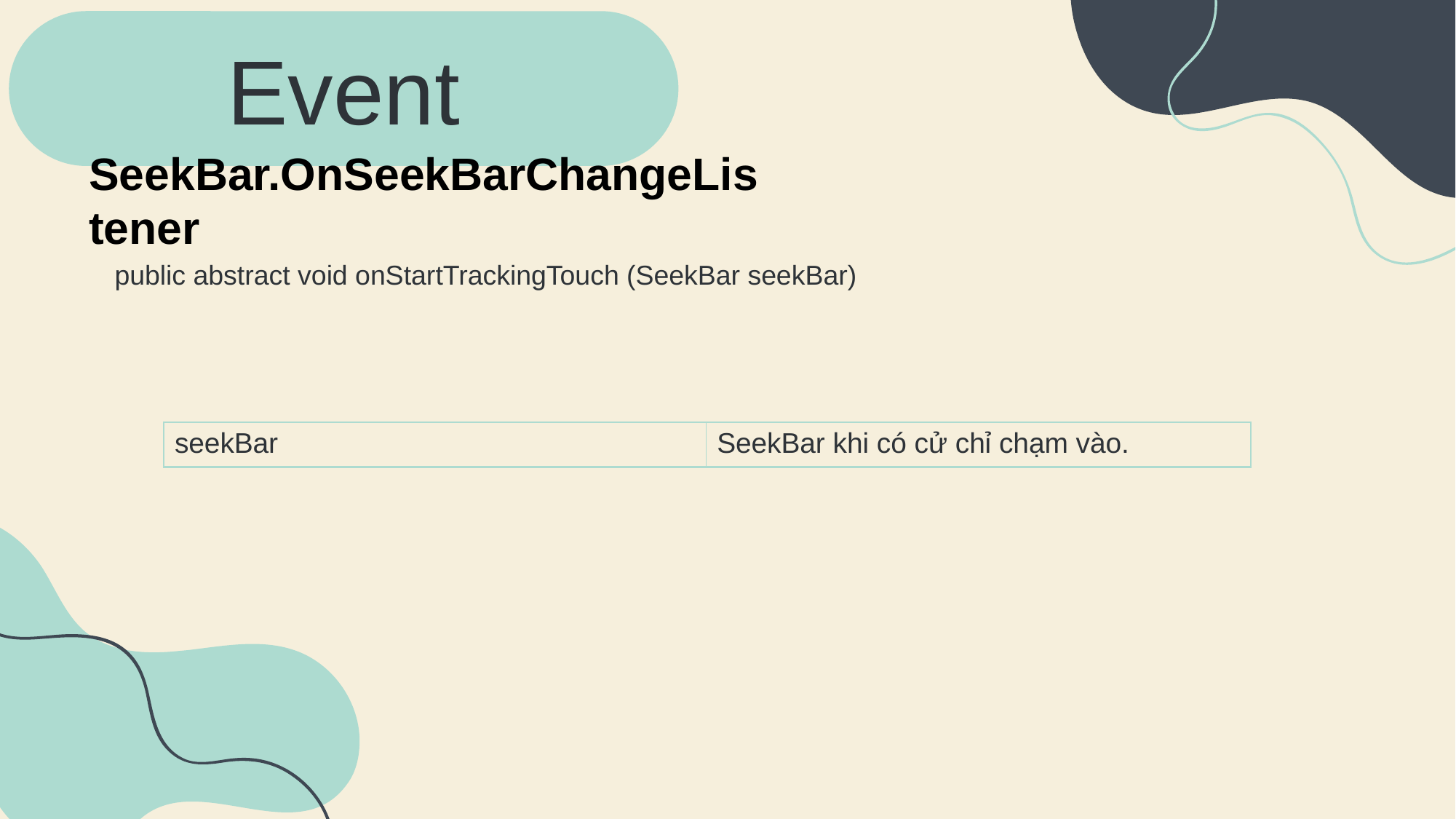

Event
SeekBar.OnSeekBarChangeListener
public abstract void onStartTrackingTouch (SeekBar seekBar)
| seekBar | SeekBar khi có cử chỉ chạm vào. |
| --- | --- |